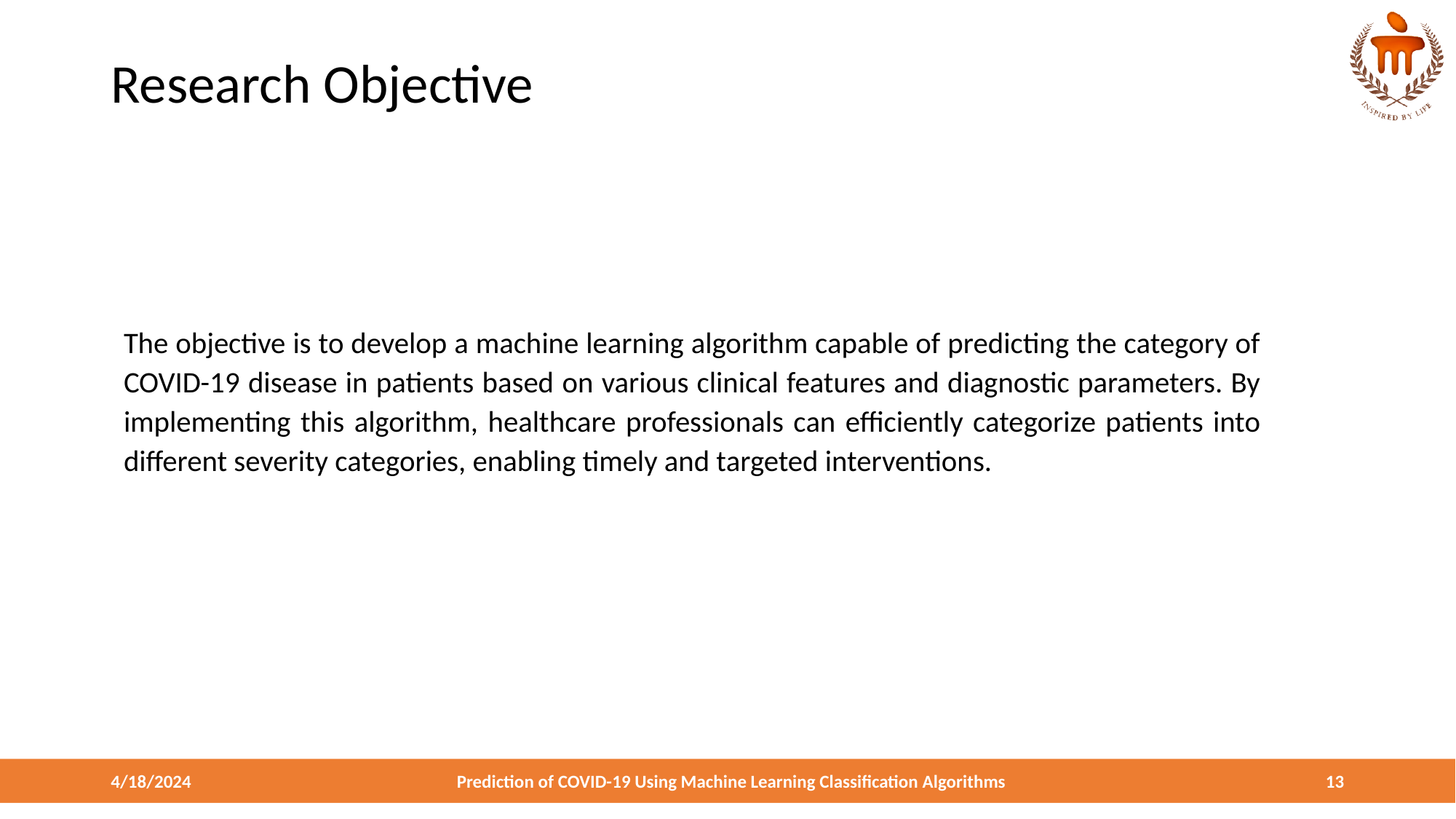

# Research Objective
The objective is to develop a machine learning algorithm capable of predicting the category of COVID-19 disease in patients based on various clinical features and diagnostic parameters. By implementing this algorithm, healthcare professionals can efficiently categorize patients into different severity categories, enabling timely and targeted interventions.
4/18/2024
Prediction of COVID-19 Using Machine Learning Classification Algorithms
13